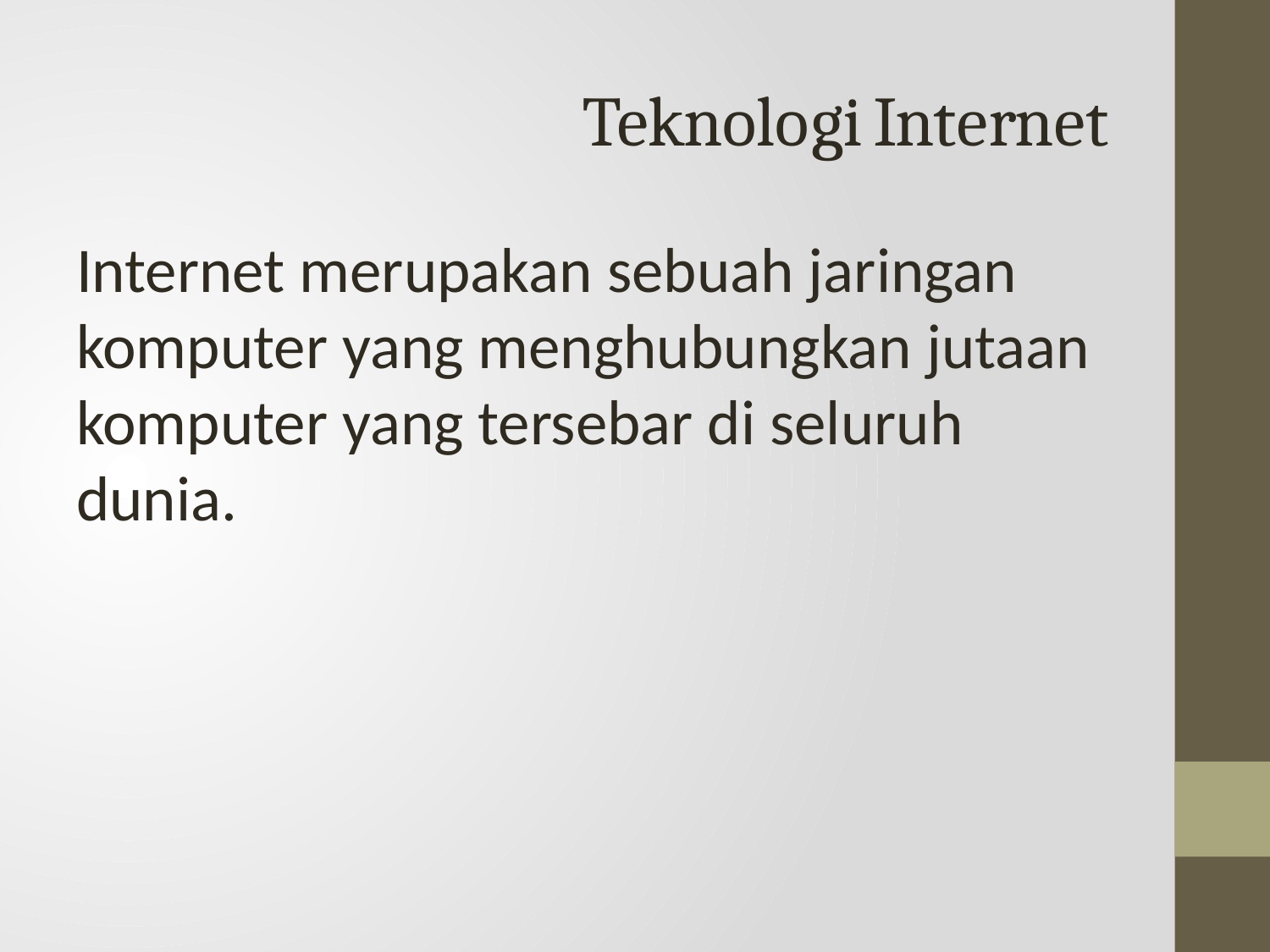

# Teknologi Internet
Internet merupakan sebuah jaringan komputer yang menghubungkan jutaan komputer yang tersebar di seluruh dunia.